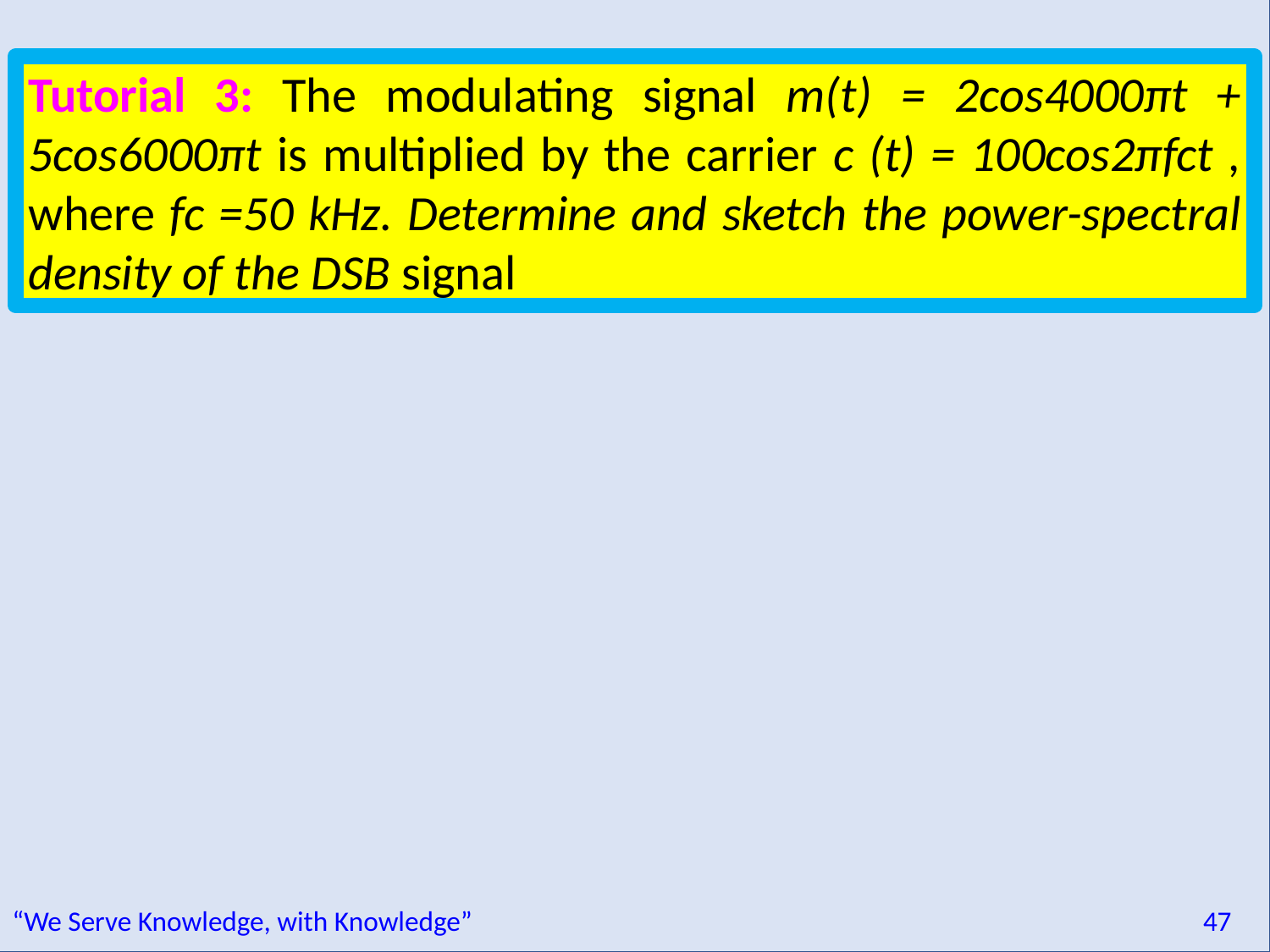

Tutorial 3: The modulating signal m(t) = 2cos4000πt + 5cos6000πt is multiplied by the carrier c (t) = 100cos2πfct , where fc =50 kHz. Determine and sketch the power-spectral density of the DSB signal